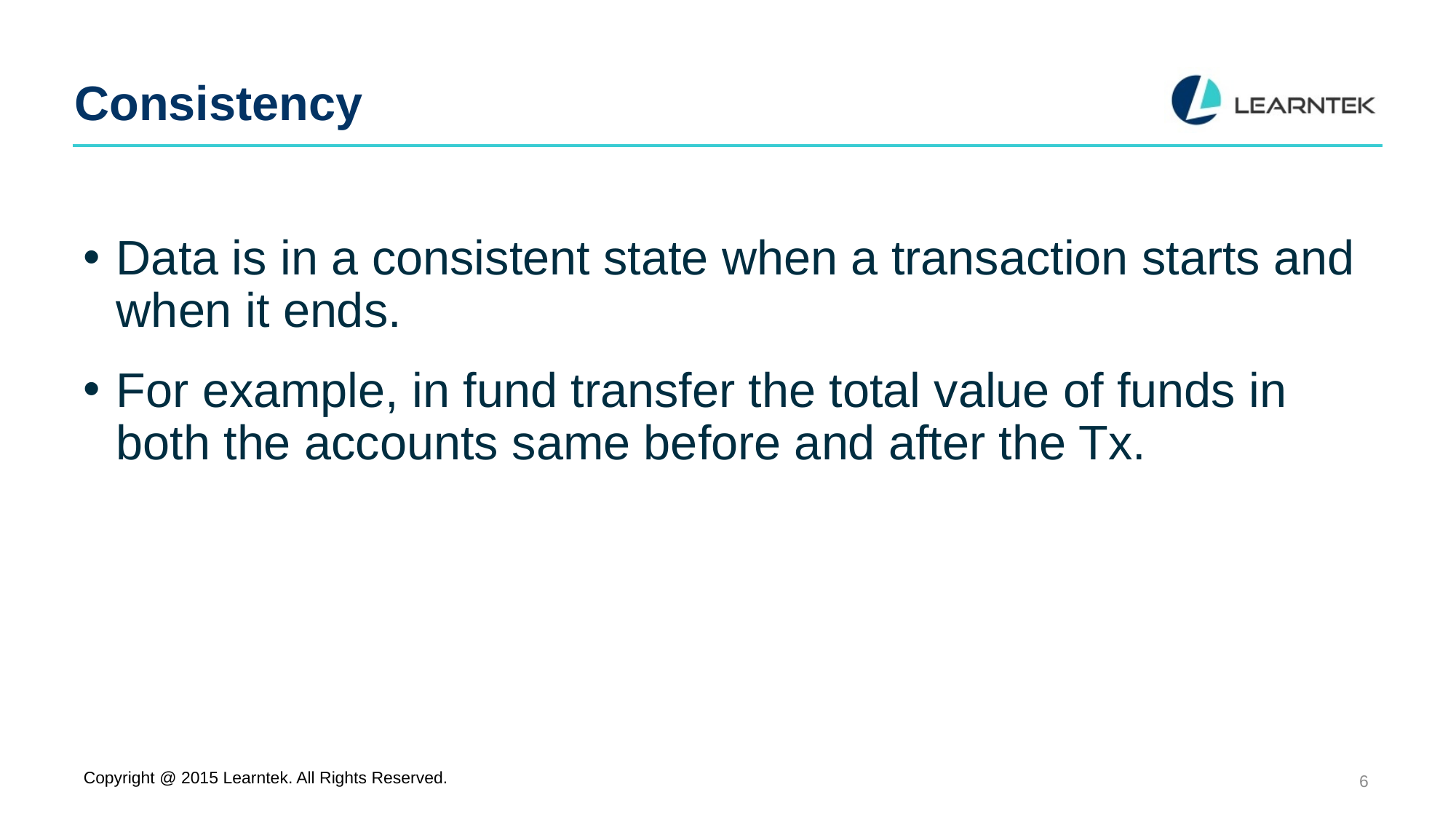

# Consistency
Data is in a consistent state when a transaction starts and when it ends.
For example, in fund transfer the total value of funds in both the accounts same before and after the Tx.
Copyright @ 2015 Learntek. All Rights Reserved.
6